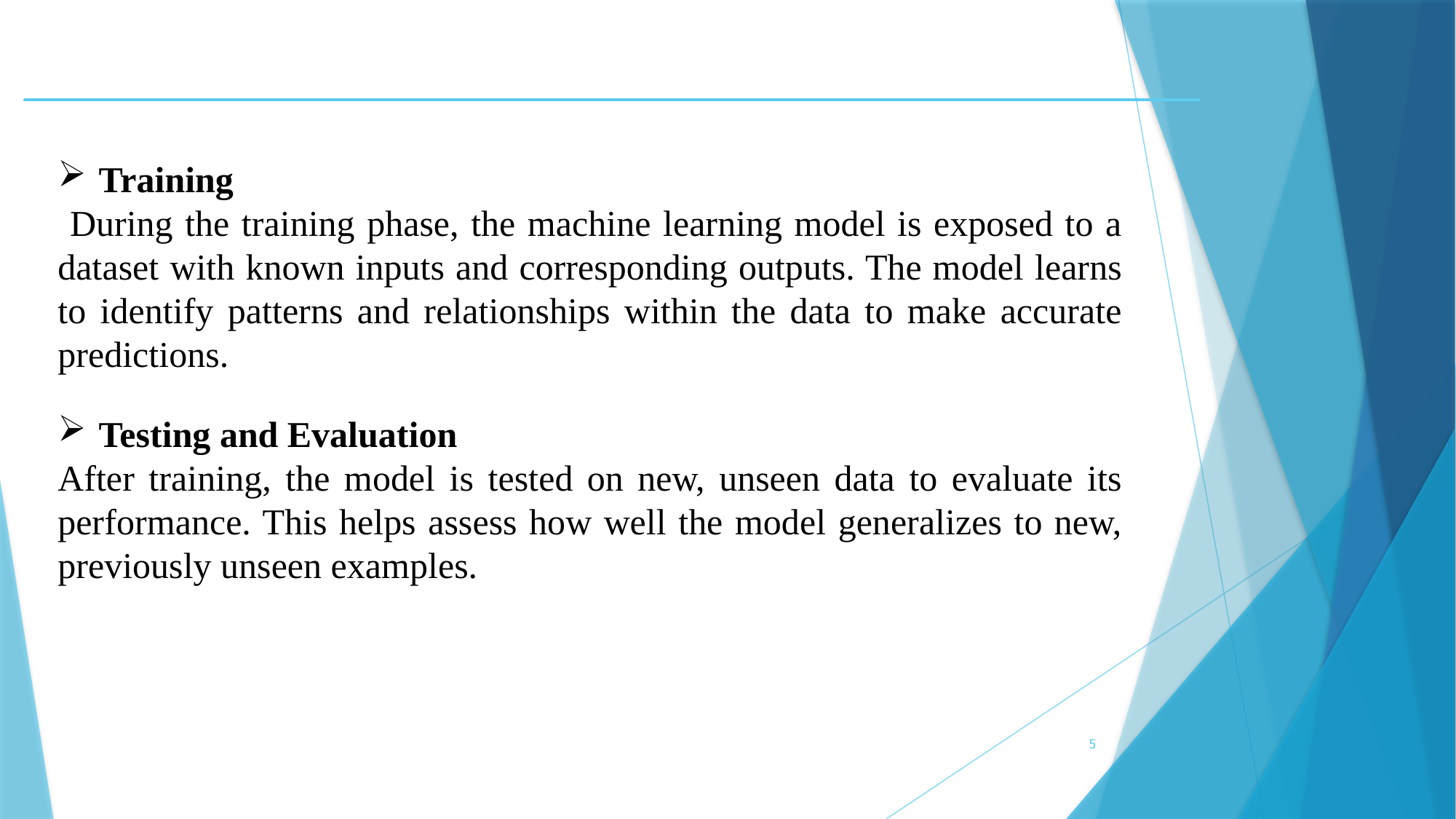

Training
 During the training phase, the machine learning model is exposed to a dataset with known inputs and corresponding outputs. The model learns to identify patterns and relationships within the data to make accurate predictions.

Testing and Evaluation
After training, the model is tested on new, unseen data to evaluate its performance. This helps assess how well the model generalizes to new, previously unseen examples.

5